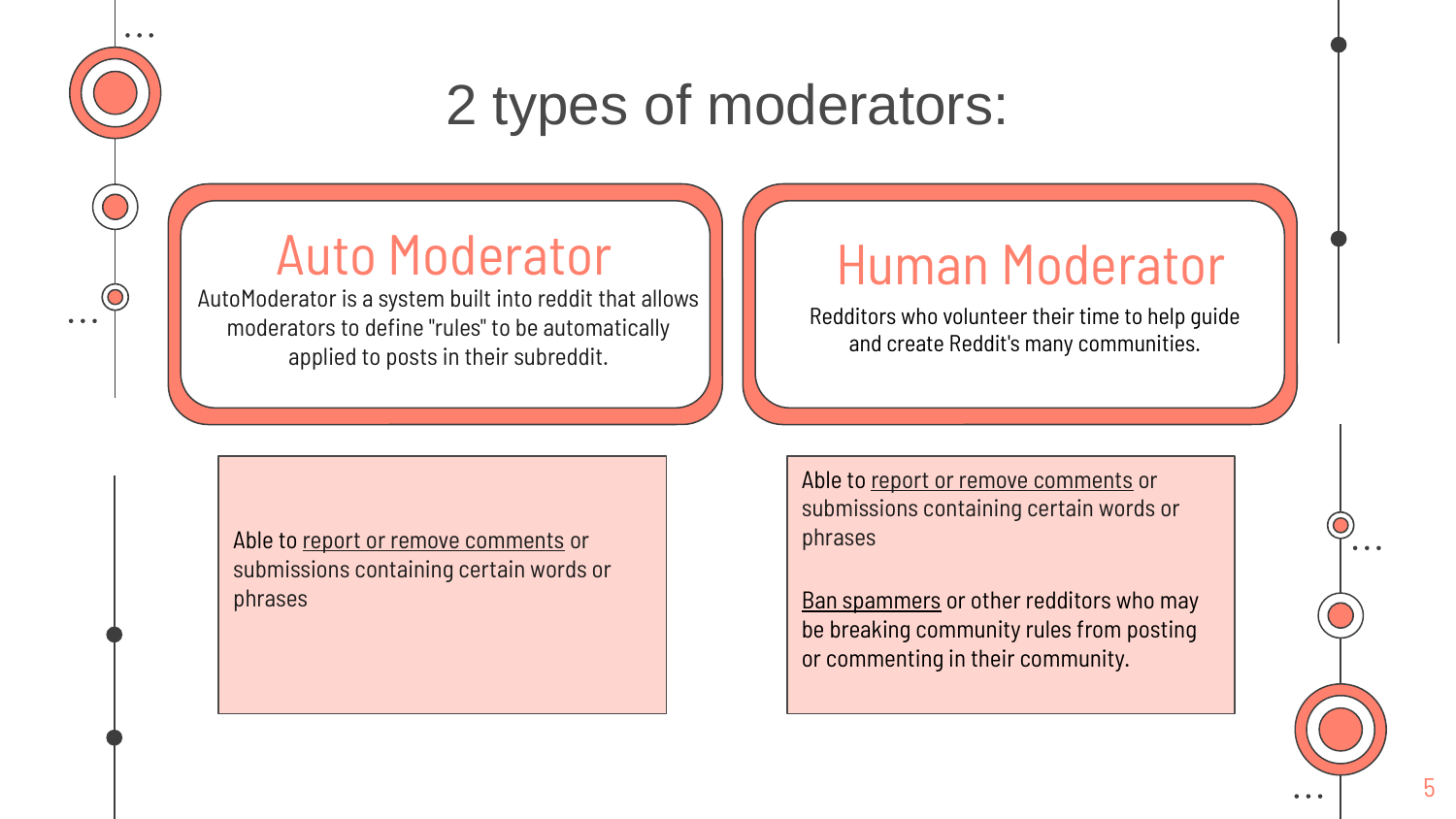

# 2 types of moderators:

Auto Moderator
Human Moderator
AutoModerator is a system built into reddit that allows moderators to define "rules" to be automatically applied to posts in their subreddit.
Redditors who volunteer their time to help guide and create Reddit's many communities.
Able to report or remove comments or submissions containing certain words or phrases

Able to report or remove comments or submissions containing certain words or phrases

Ban spammers or other redditors who may be breaking community rules from posting or commenting in their community.

5